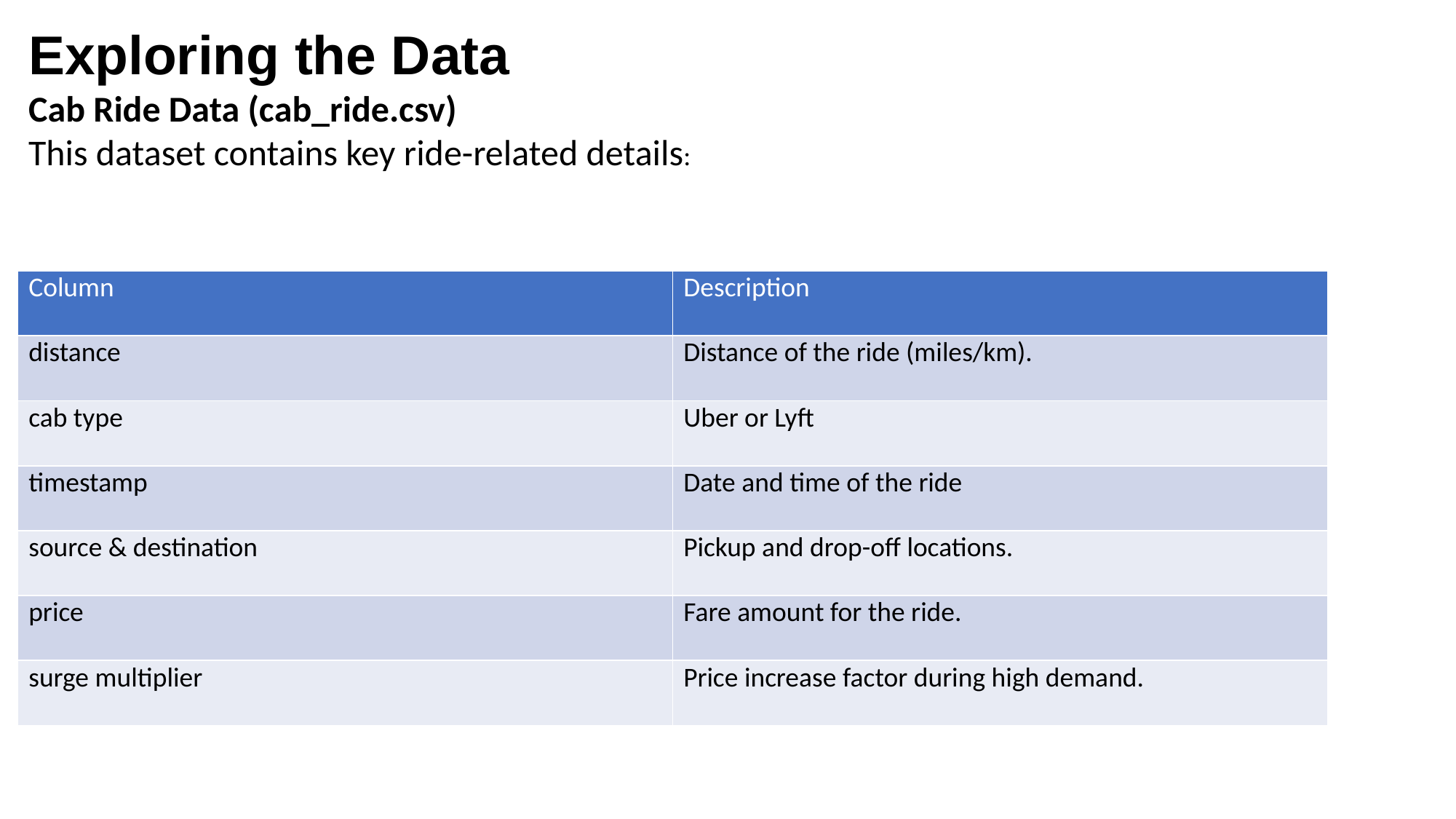

Exploring the Data
Cab Ride Data (cab_ride.csv)
This dataset contains key ride-related details:
| Column | Description |
| --- | --- |
| distance | Distance of the ride (miles/km). |
| cab type | Uber or Lyft |
| timestamp | Date and time of the ride |
| source & destination | Pickup and drop-off locations. |
| price | Fare amount for the ride. |
| surge multiplier | Price increase factor during high demand. |